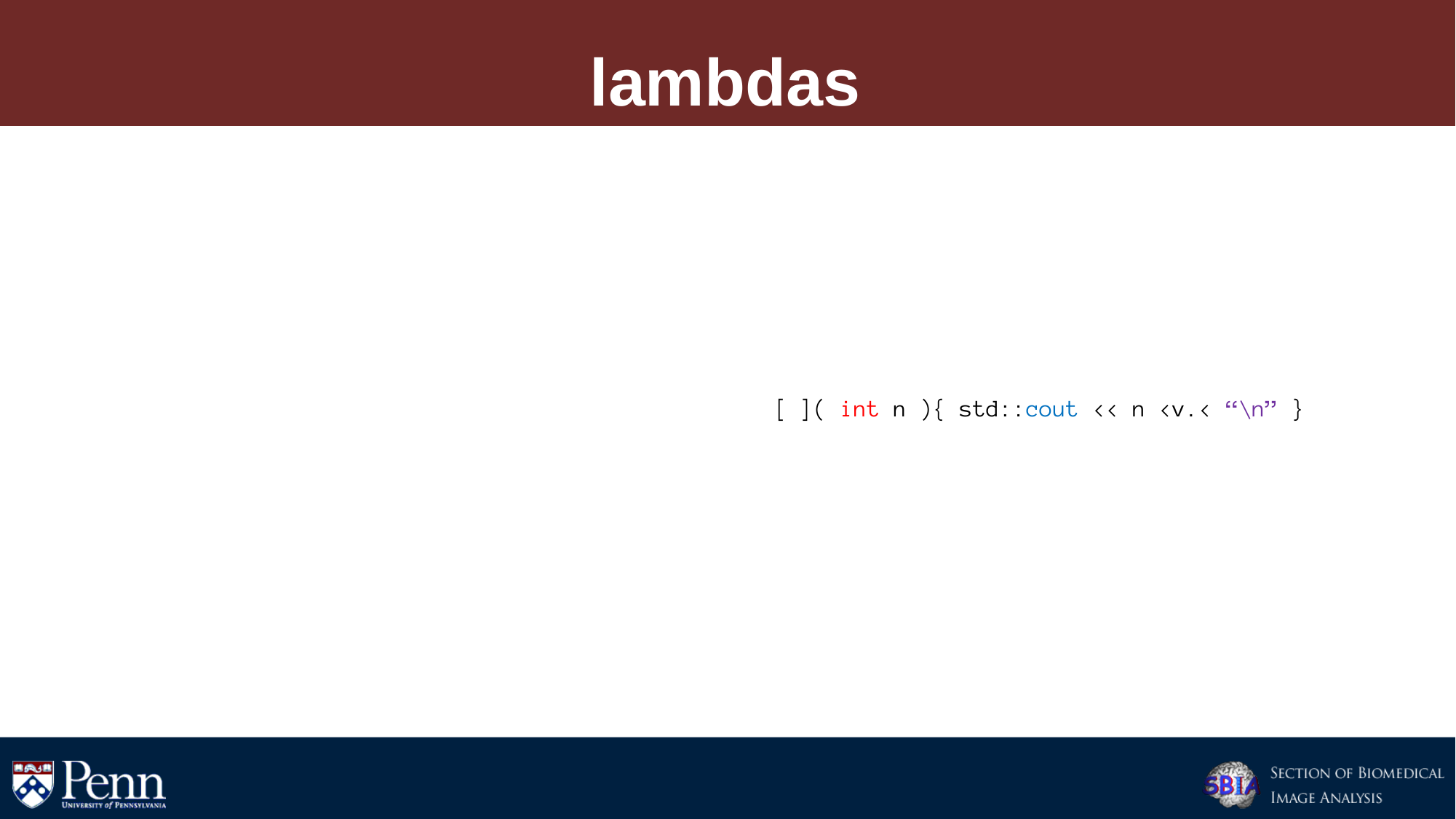

# lambdas
std::vector< int > v;
v.push_pack( 1 );
v.push_pack( 2 );
v.push_pack( 3 );

for( auto i=0; i<v.size( ); ++i )
{
  std::cout << v(i) << “\n”;
}
std::vector< int > v;
v.push_pack( 1 );
v.push_pack( 2 );
v.push_pack( 3 );

std::for_each( v.begin( ), v.end( ),
  [ ]( int n ){ std::cout << n <v.< “\n” } );